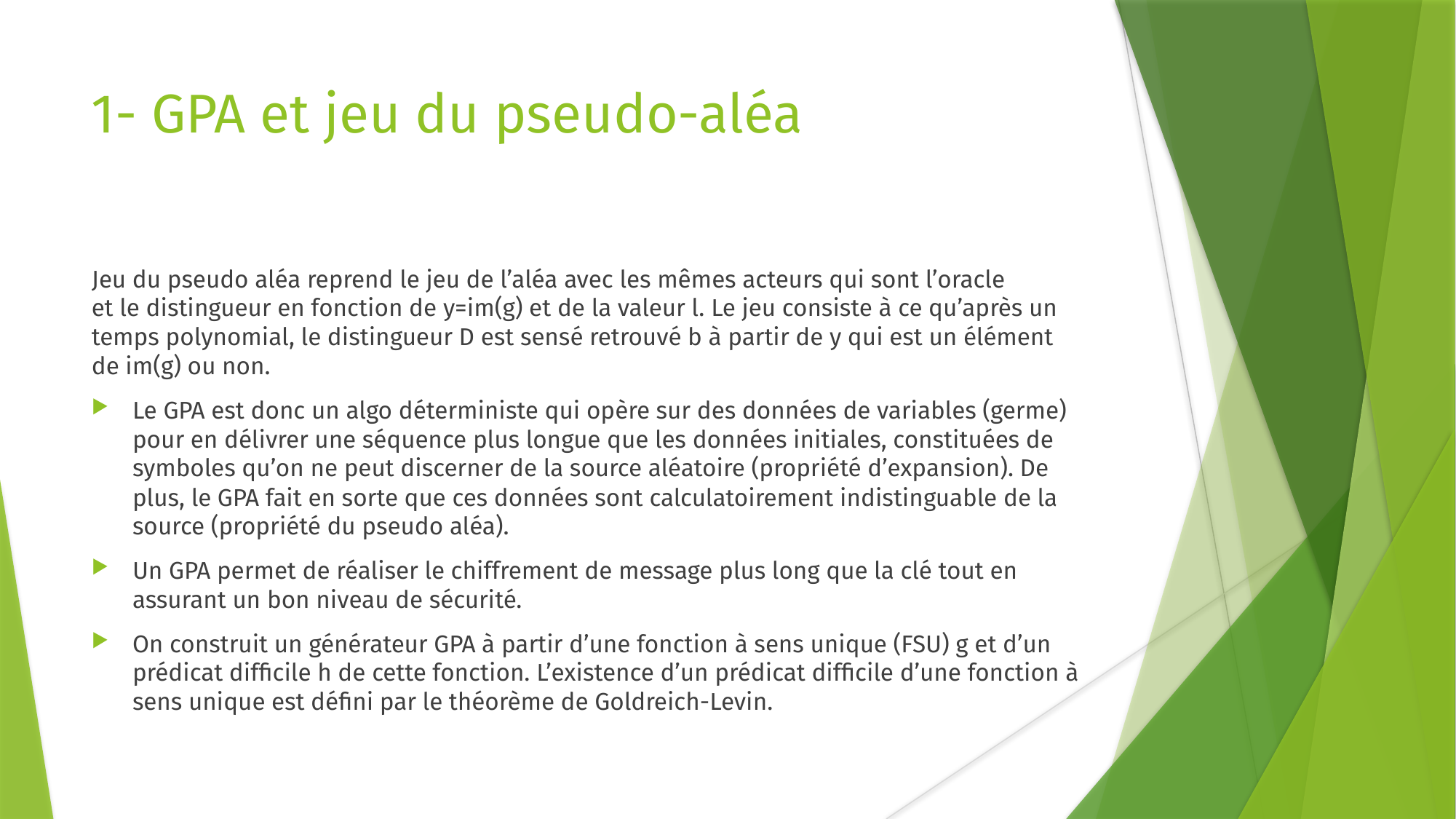

1- GPA et jeu du pseudo-aléa
Jeu du pseudo aléa reprend le jeu de l’aléa avec les mêmes acteurs qui sont l’oracle et le distingueur en fonction de y=im(g) et de la valeur l. Le jeu consiste à ce qu’après un temps polynomial, le distingueur D est sensé retrouvé b à partir de y qui est un élément de im(g) ou non.
Le GPA est donc un algo déterministe qui opère sur des données de variables (germe) pour en délivrer une séquence plus longue que les données initiales, constituées de symboles qu’on ne peut discerner de la source aléatoire (propriété d’expansion). De plus, le GPA fait en sorte que ces données sont calculatoirement indistinguable de la source (propriété du pseudo aléa).
Un GPA permet de réaliser le chiffrement de message plus long que la clé tout en assurant un bon niveau de sécurité.
On construit un générateur GPA à partir d’une fonction à sens unique (FSU) g et d’un prédicat difficile h de cette fonction. L’existence d’un prédicat difficile d’une fonction à sens unique est défini par le théorème de Goldreich-Levin.